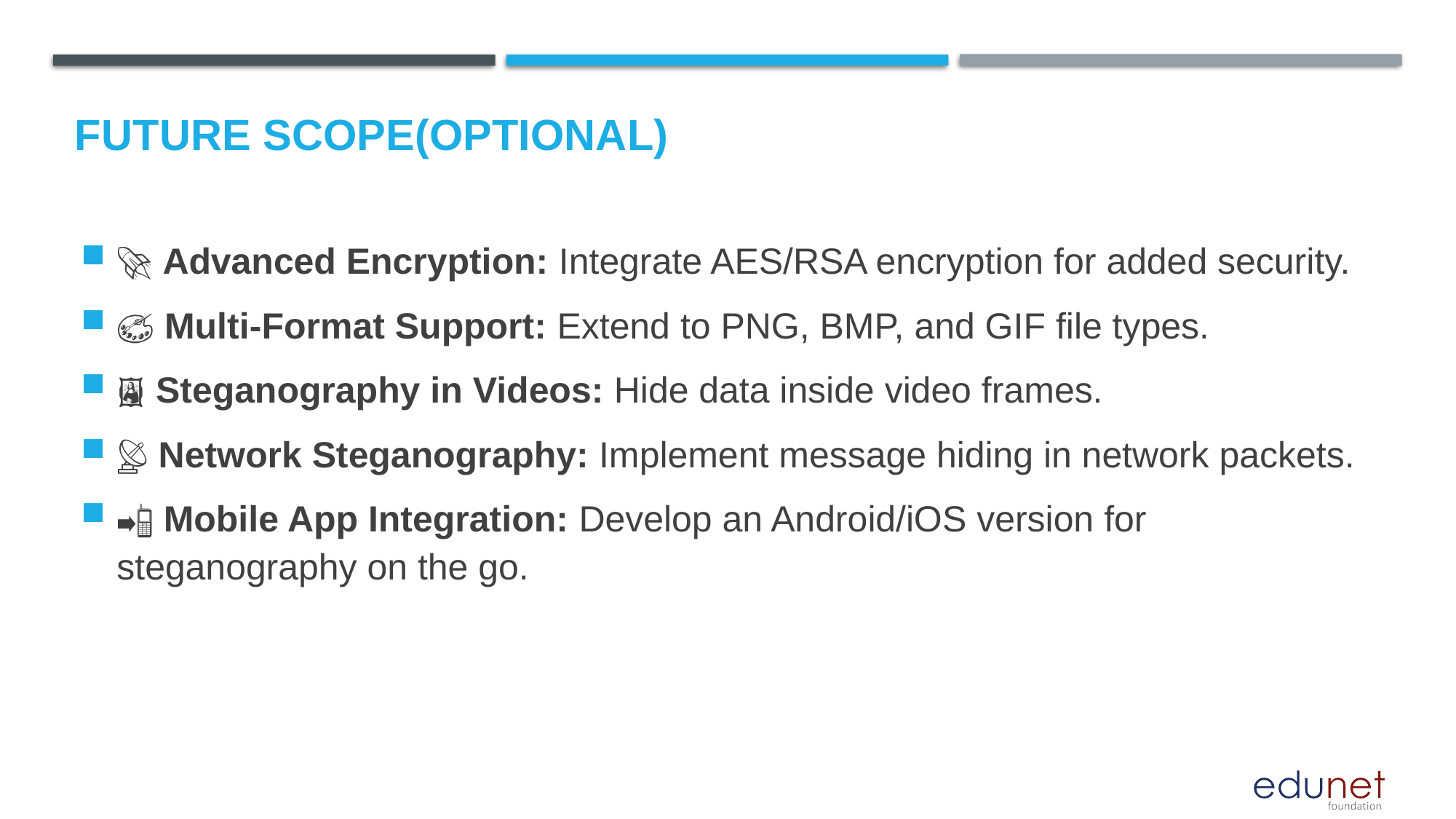

Future scope(optional)
🚀 Advanced Encryption: Integrate AES/RSA encryption for added security.
🎨 Multi-Format Support: Extend to PNG, BMP, and GIF file types.
🖼 Steganography in Videos: Hide data inside video frames.
📡 Network Steganography: Implement message hiding in network packets.
📲 Mobile App Integration: Develop an Android/iOS version for steganography on the go.